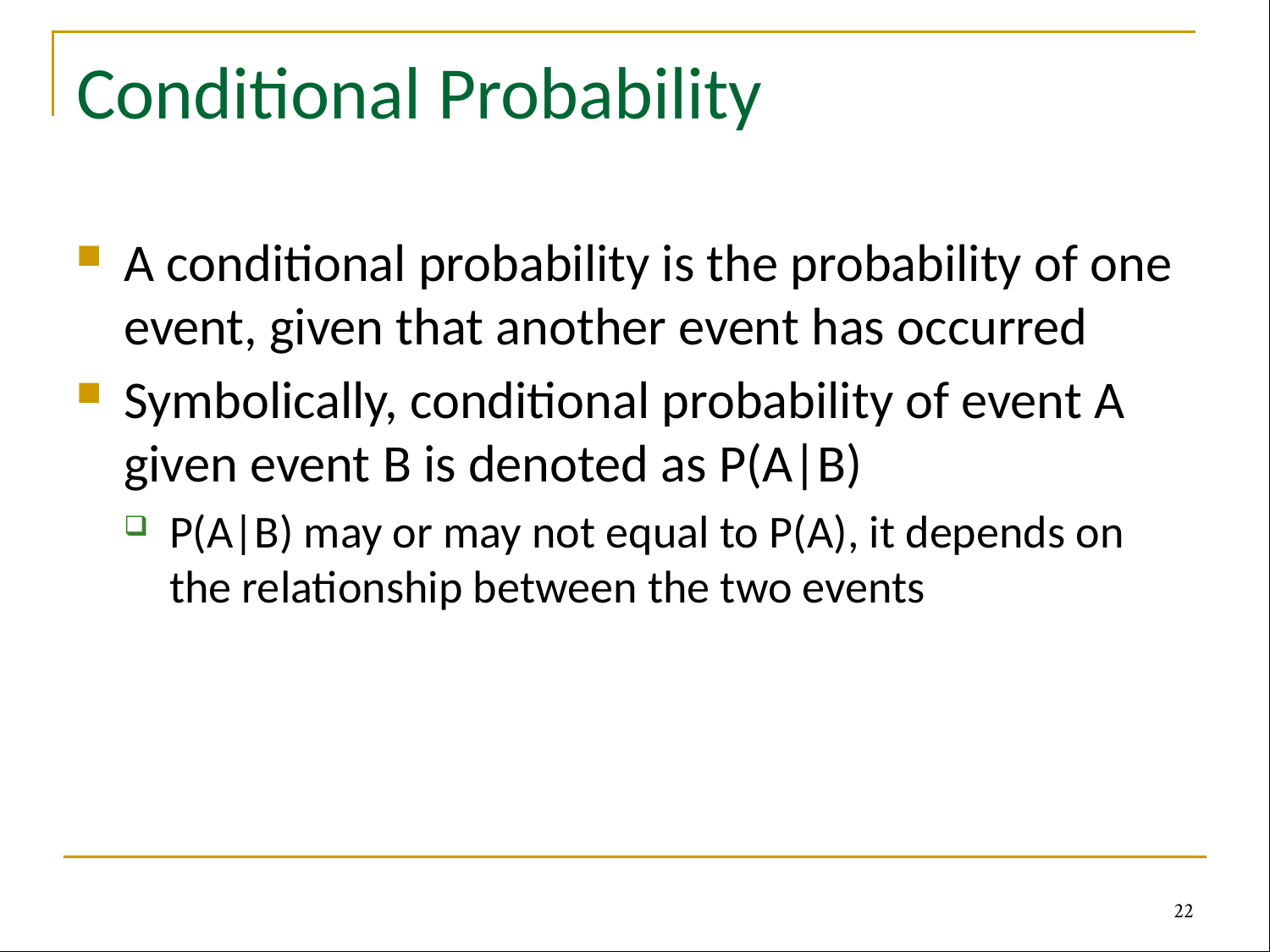

# Conditional Probability
A conditional probability is the probability of one event, given that another event has occurred
Symbolically, conditional probability of event A given event B is denoted as P(A|B)
P(A|B) may or may not equal to P(A), it depends on the relationship between the two events
22